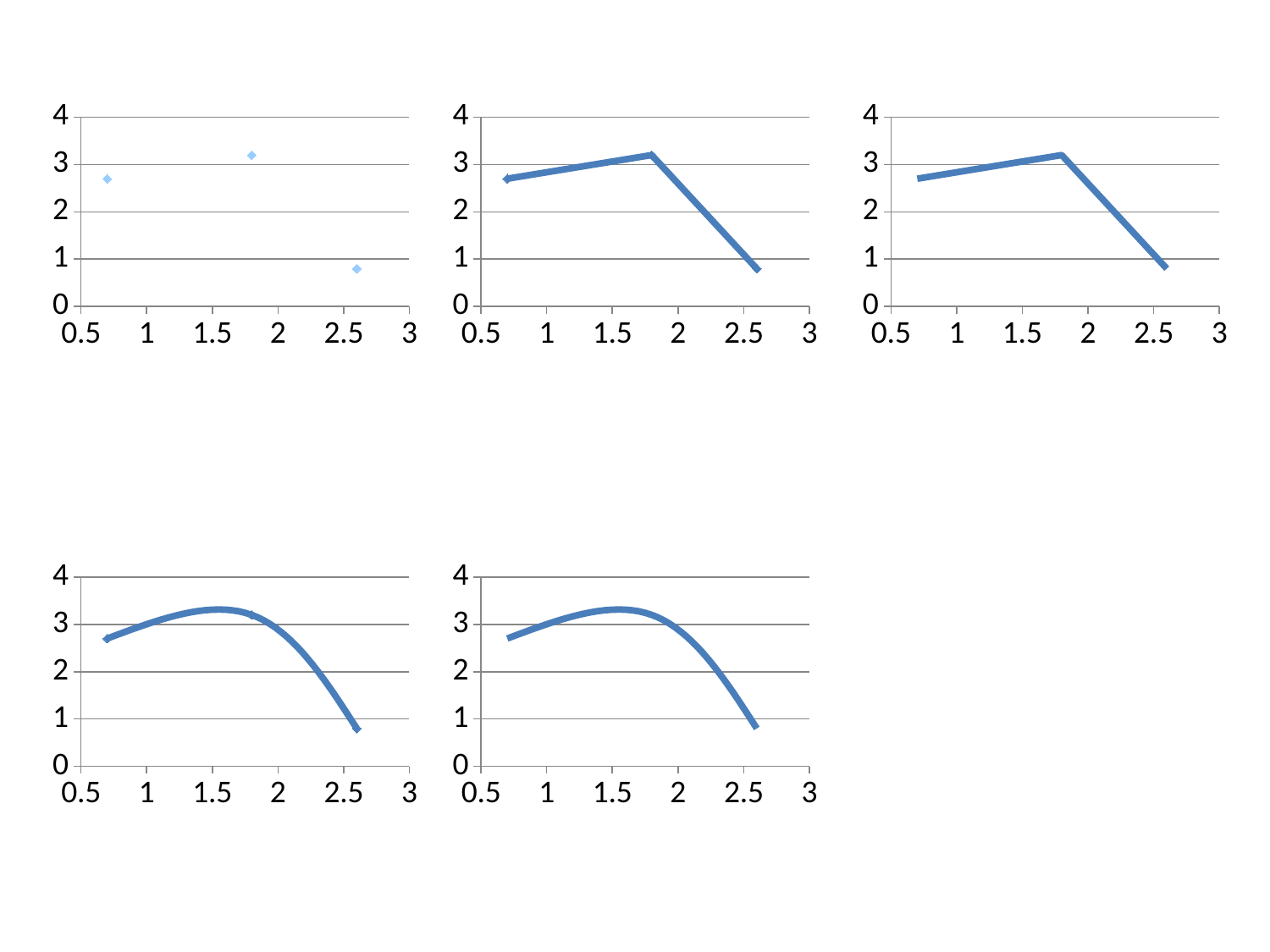

### Chart

| Category | Y-Value 1 |
|---|---|

### Chart

| Category | Y-Value 1 |
|---|---|

### Chart

| Category | Y-Value 1 |
|---|---|

### Chart

| Category | Y-Value 1 |
|---|---|

### Chart

| Category | Y-Value 1 |
|---|---|